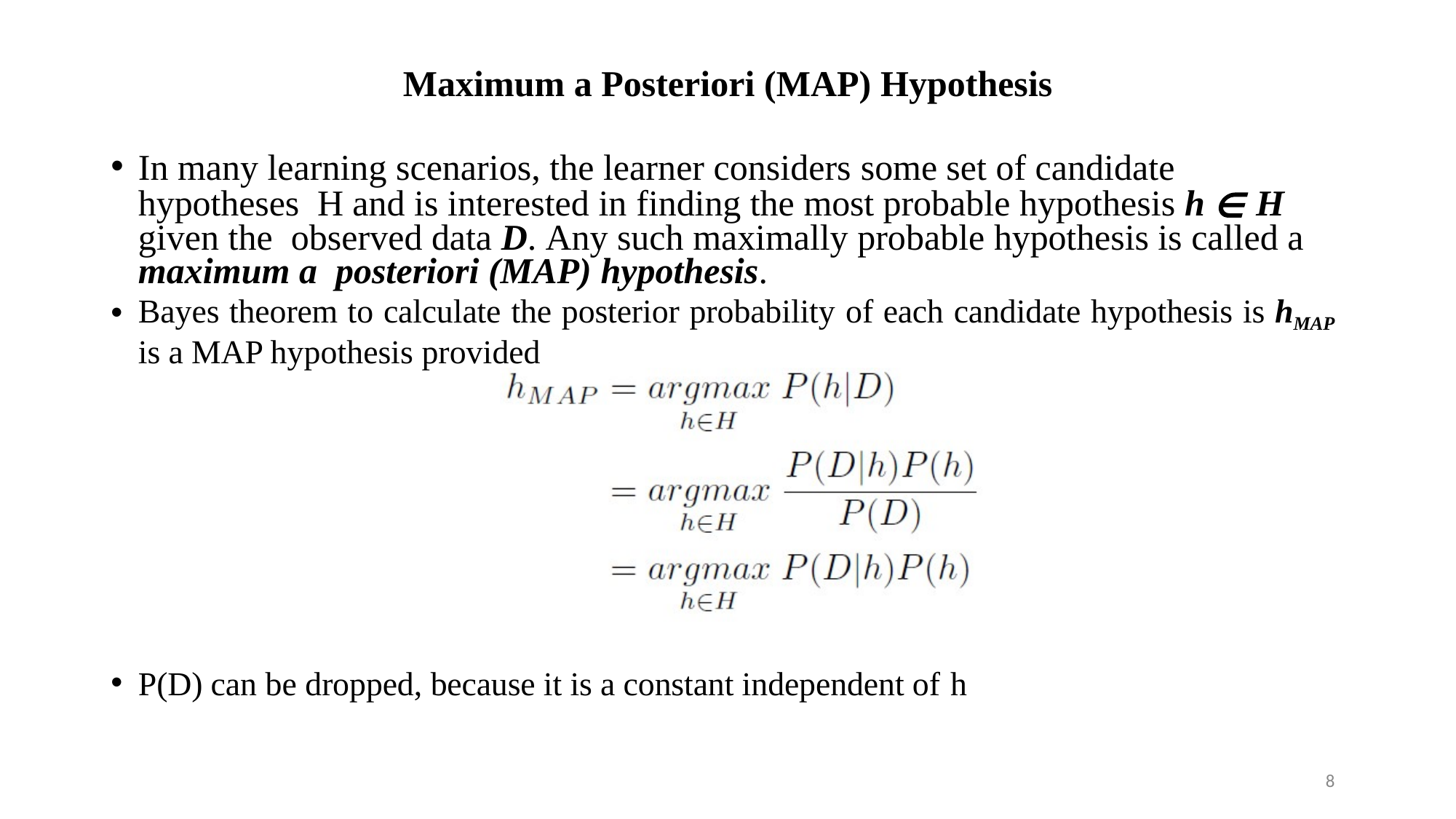

# Maximum a Posteriori (MAP) Hypothesis
In many learning scenarios, the learner considers some set of candidate hypotheses  H and is interested in finding the most probable hypothesis h ∈ H given the  observed data D. Any such maximally probable hypothesis is called a maximum a  posteriori (MAP) hypothesis.
Bayes theorem to calculate the posterior probability of each candidate hypothesis is hMAP
is a MAP hypothesis provided

P(D) can be dropped, because it is a constant independent of h
8